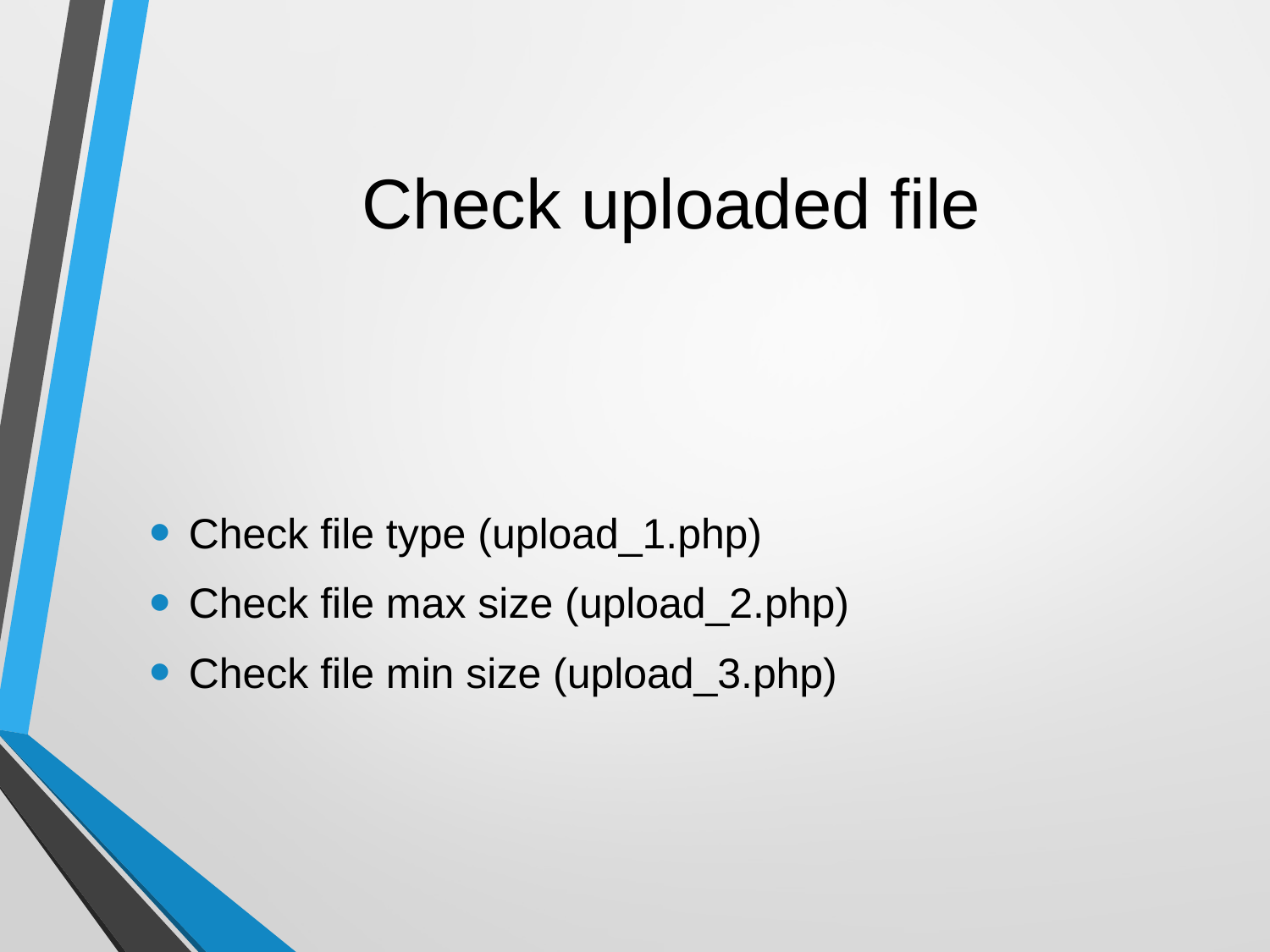

# Check uploaded file
Check file type (upload_1.php)
Check file max size (upload_2.php)
Check file min size (upload_3.php)